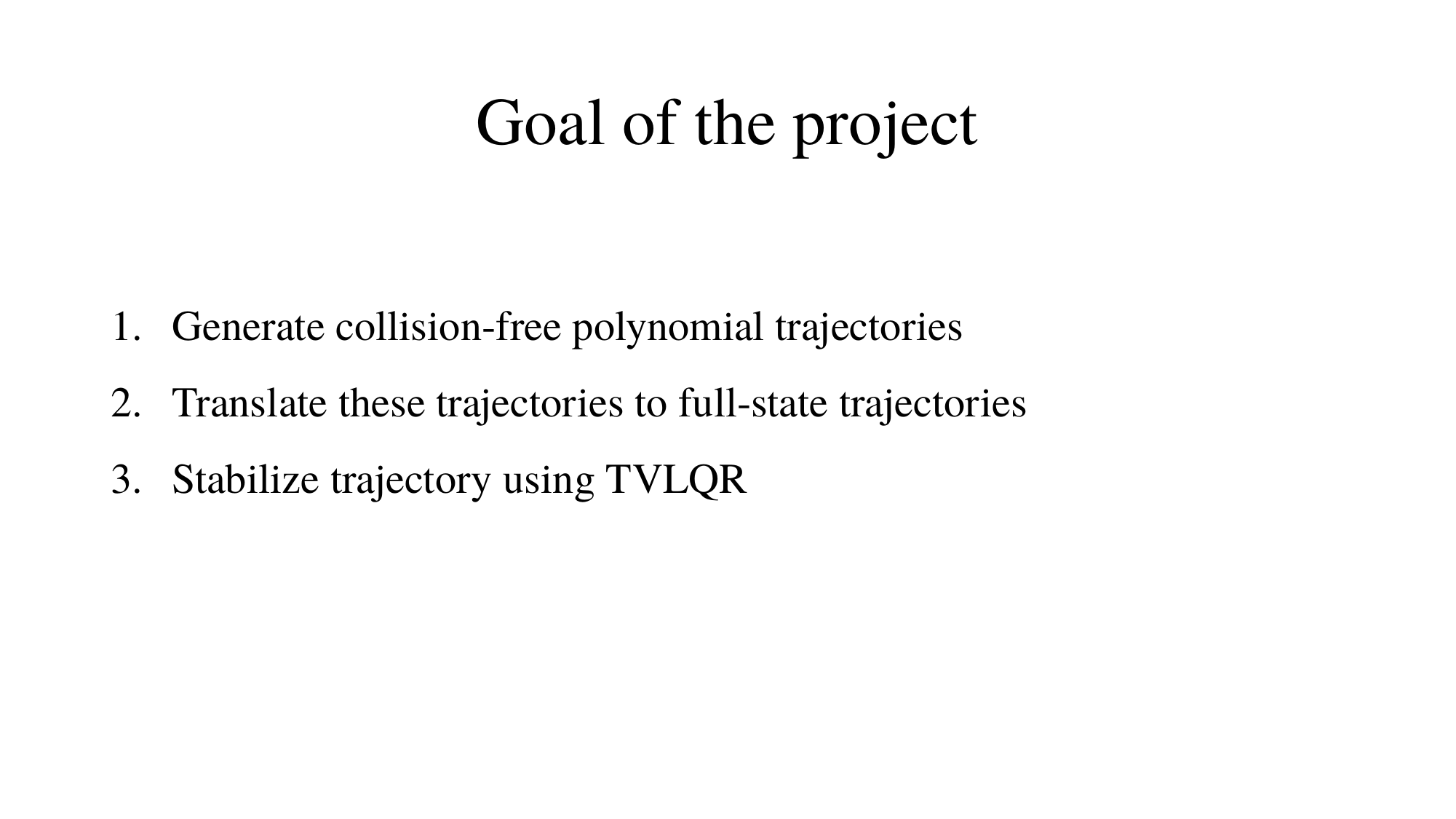

# Goal of the project
Generate collision-free polynomial trajectories
Translate these trajectories to full-state trajectories
Stabilize trajectory using TVLQR